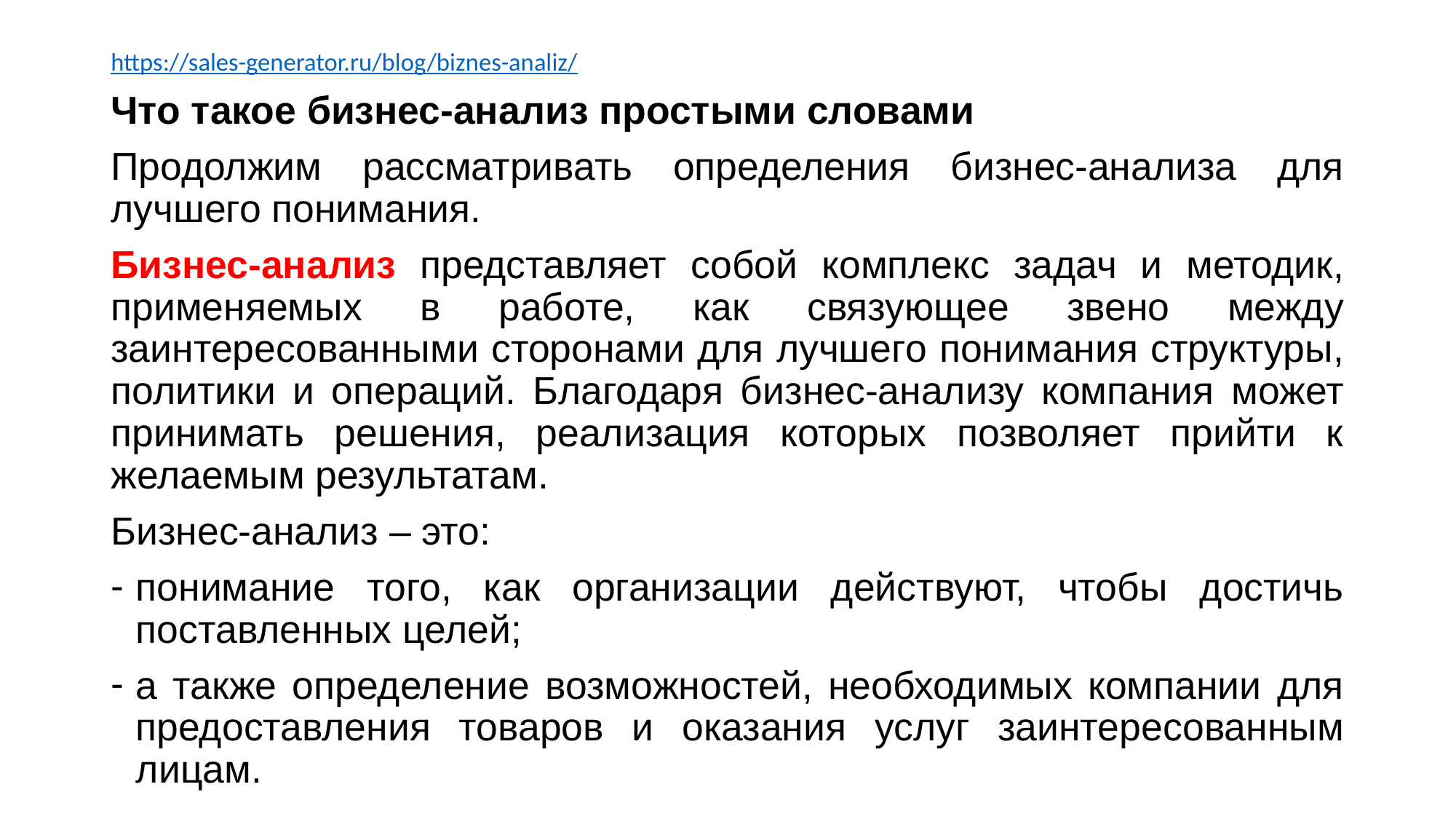

https://sales-generator.ru/blog/biznes-analiz/
Что такое бизнес-анализ простыми словами
Продолжим рассматривать определения бизнес-анализа для лучшего понимания.
Бизнес-анализ представляет собой комплекс задач и методик, применяемых в работе, как связующее звено между заинтересованными сторонами для лучшего понимания структуры, политики и операций. Благодаря бизнес-анализу компания может принимать решения, реализация которых позволяет прийти к желаемым результатам.
Бизнес-анализ – это:
понимание того, как организации действуют, чтобы достичь поставленных целей;
а также определение возможностей, необходимых компании для предоставления товаров и оказания услуг заинтересованным лицам.